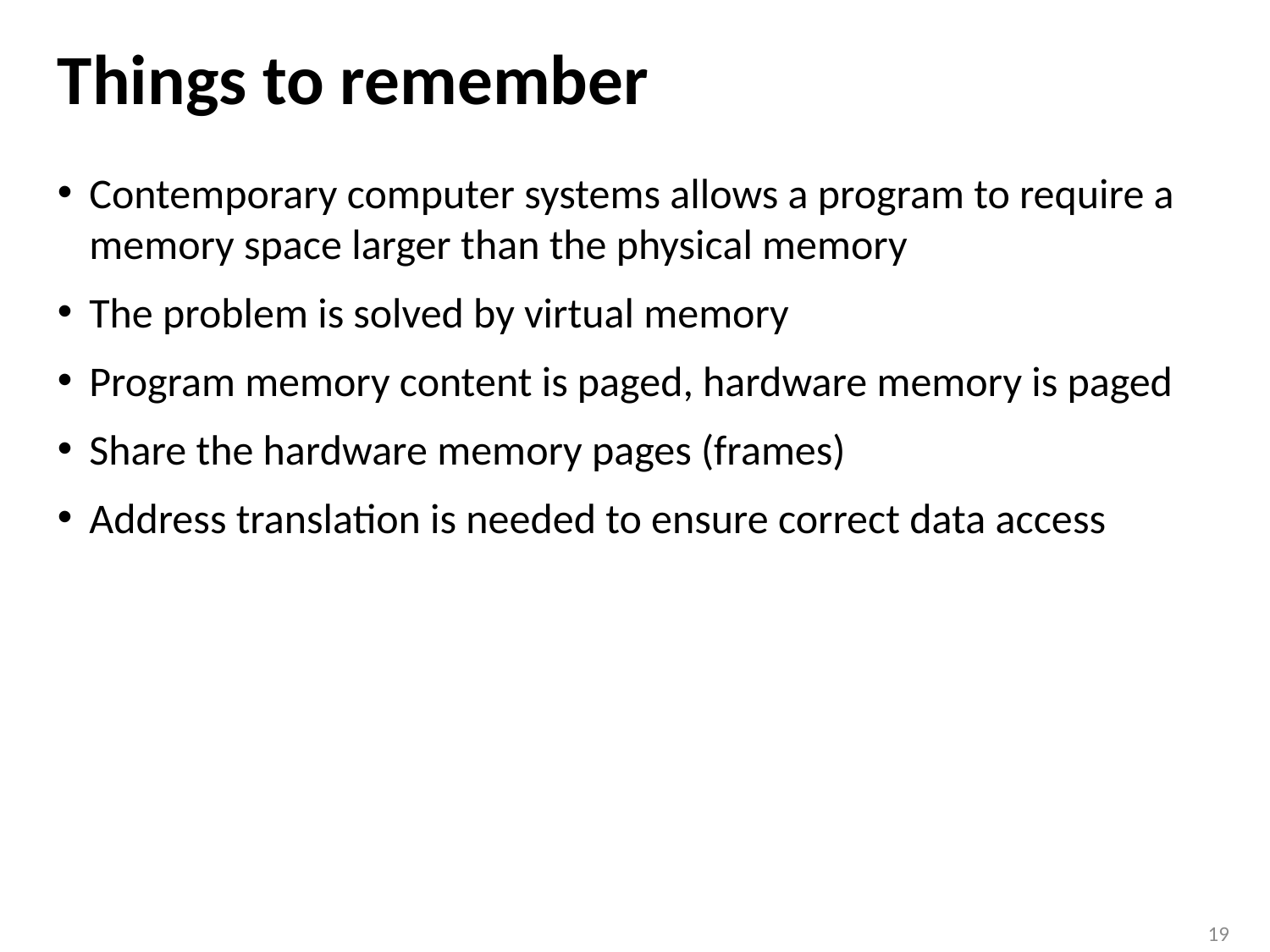

# Things to remember
Contemporary computer systems allows a program to require a memory space larger than the physical memory
The problem is solved by virtual memory
Program memory content is paged, hardware memory is paged
Share the hardware memory pages (frames)
Address translation is needed to ensure correct data access
19